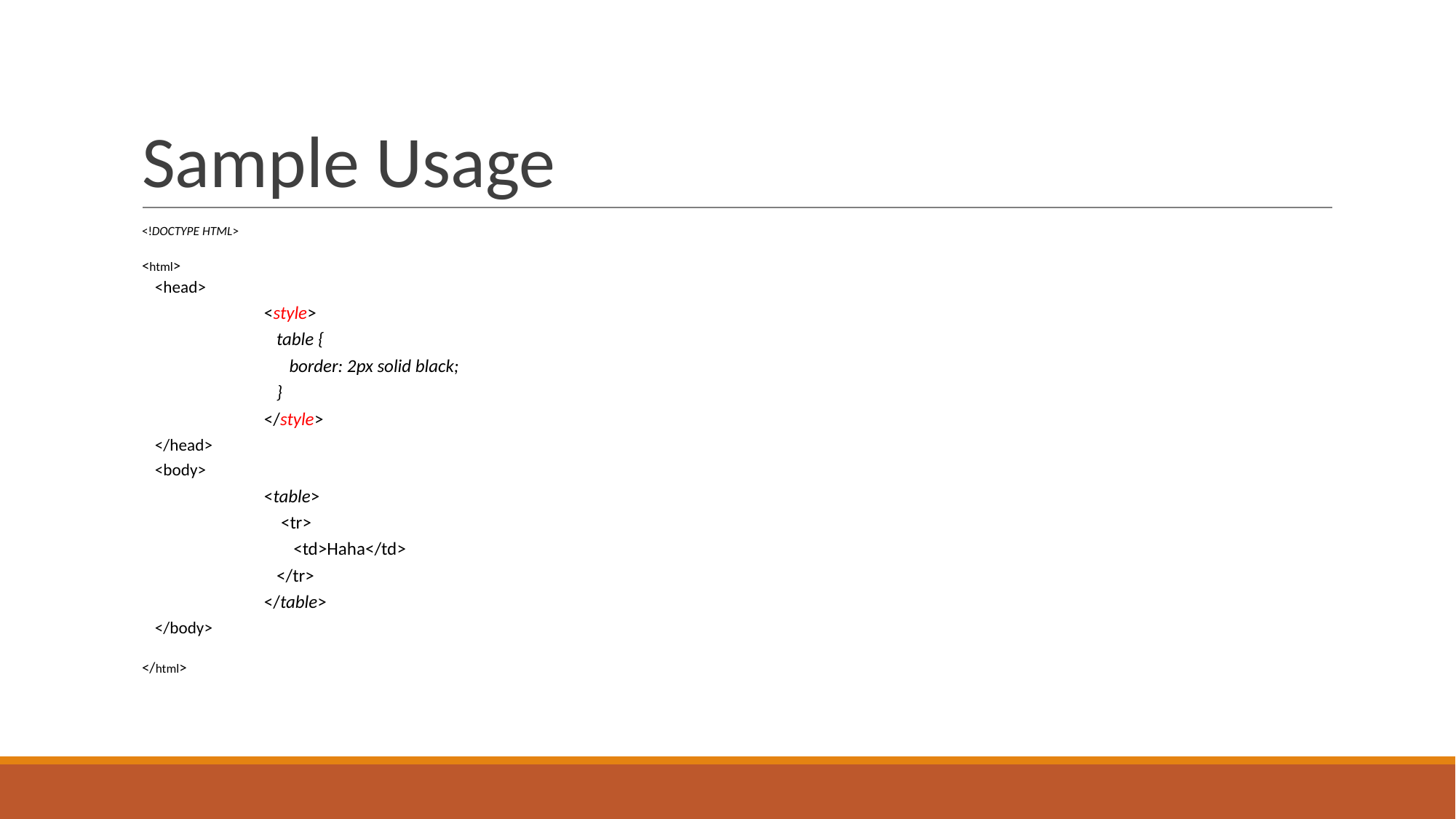

# Sample Usage
<!DOCTYPE HTML>
<html>
<head>
	<style>
	   table {
	      border: 2px solid black;
	   }
	</style>
</head>
<body>
	<table>
	    <tr>
	       <td>Haha</td>
	   </tr>
	</table>
</body>
</html>